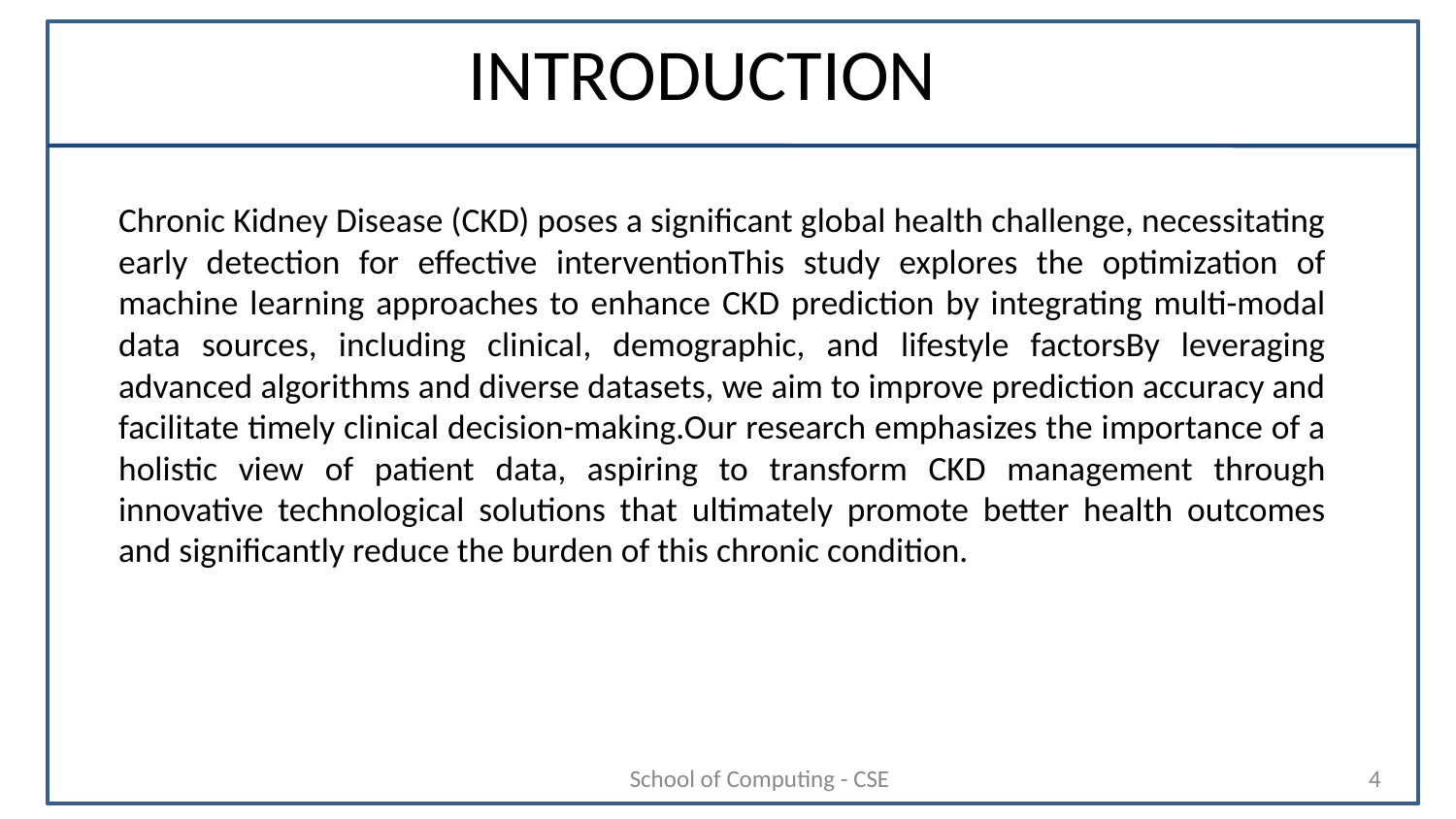

# INTRODUCTION
Chronic Kidney Disease (CKD) poses a significant global health challenge, necessitating early detection for effective interventionThis study explores the optimization of machine learning approaches to enhance CKD prediction by integrating multi-modal data sources, including clinical, demographic, and lifestyle factorsBy leveraging advanced algorithms and diverse datasets, we aim to improve prediction accuracy and facilitate timely clinical decision-making.Our research emphasizes the importance of a holistic view of patient data, aspiring to transform CKD management through innovative technological solutions that ultimately promote better health outcomes and significantly reduce the burden of this chronic condition.

School of Computing - CSE
4